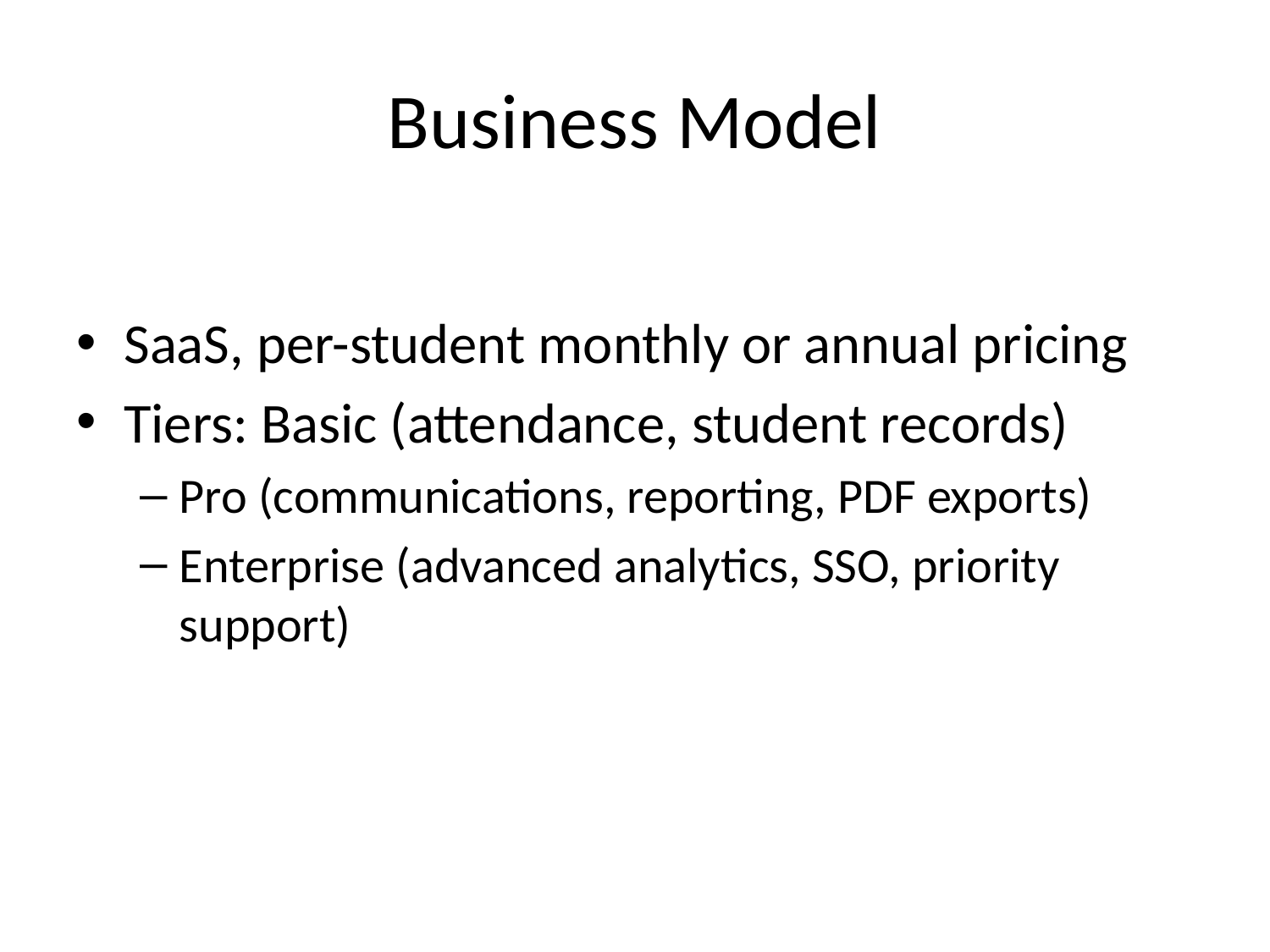

# Business Model

SaaS, per-student monthly or annual pricing
Tiers: Basic (attendance, student records)
Pro (communications, reporting, PDF exports)
Enterprise (advanced analytics, SSO, priority support)